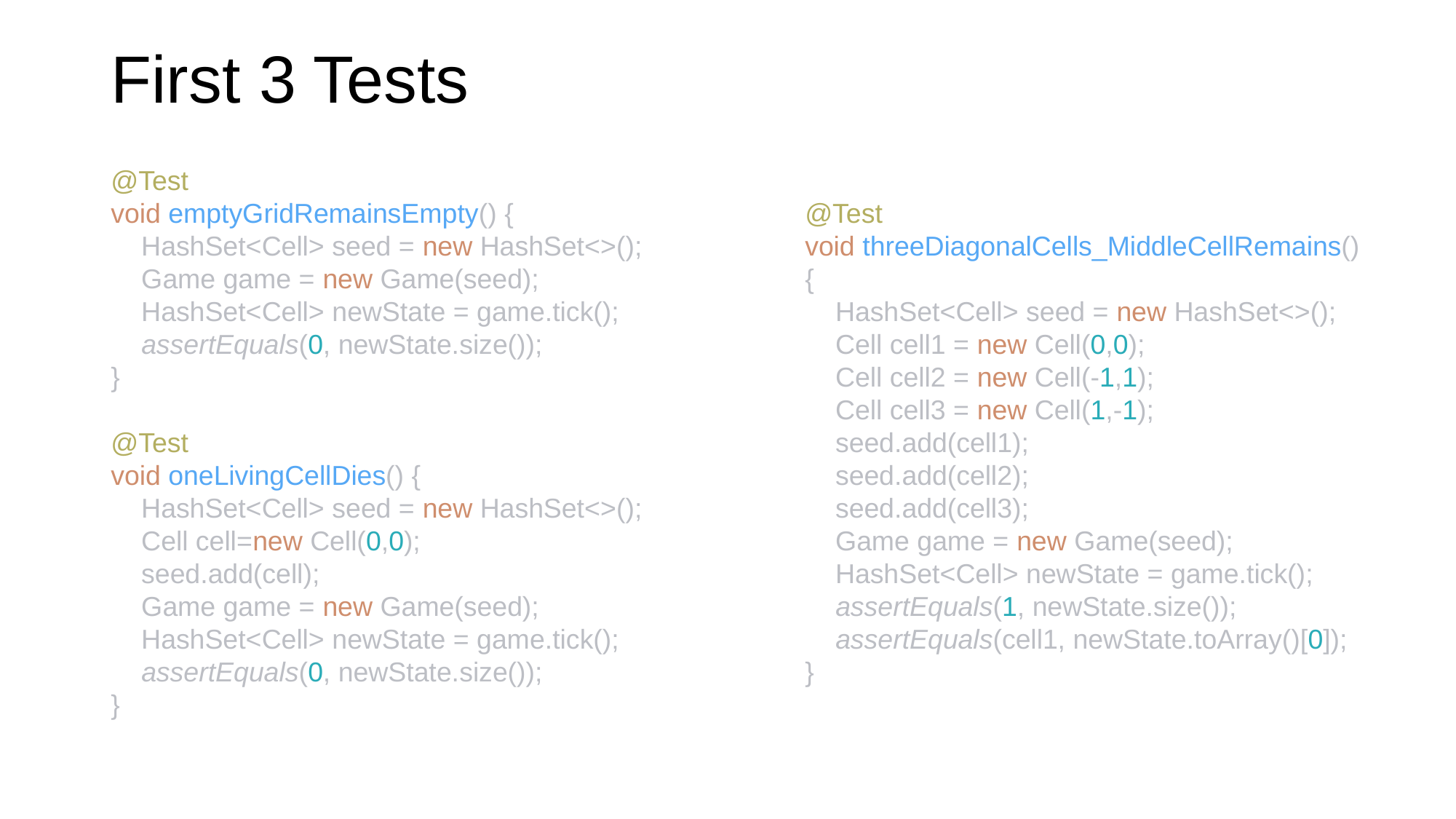

# First 3 Tests
@Test
void emptyGridRemainsEmpty() {
    HashSet<Cell> seed = new HashSet<>();
    Game game = new Game(seed);
    HashSet<Cell> newState = game.tick();
    assertEquals(0, newState.size());
}
@Test
void oneLivingCellDies() {
    HashSet<Cell> seed = new HashSet<>();
    Cell cell=new Cell(0,0);
    seed.add(cell);
    Game game = new Game(seed);
    HashSet<Cell> newState = game.tick();
    assertEquals(0, newState.size());
}
@Test
void threeDiagonalCells_MiddleCellRemains() {
    HashSet<Cell> seed = new HashSet<>();
    Cell cell1 = new Cell(0,0);
    Cell cell2 = new Cell(-1,1);
    Cell cell3 = new Cell(1,-1);
    seed.add(cell1);
    seed.add(cell2);
    seed.add(cell3);
    Game game = new Game(seed);
    HashSet<Cell> newState = game.tick();
    assertEquals(1, newState.size());
    assertEquals(cell1, newState.toArray()[0]);
}